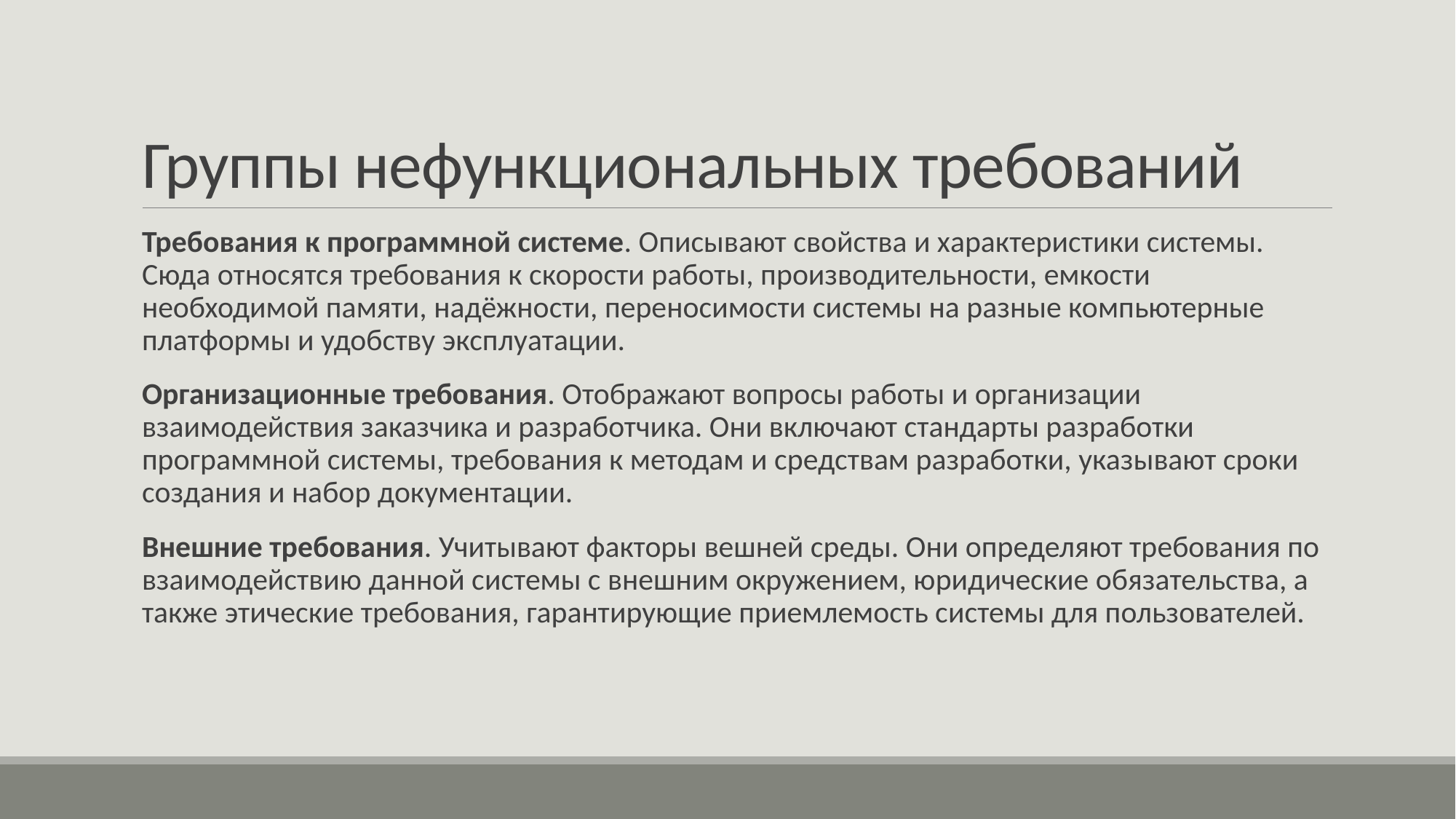

# Группы нефункциональных требований
Требования к программной системе. Описывают свойства и характеристики системы. Сюда относятся требования к скорости работы, производительности, емкости необходимой памяти, надёжности, переносимости системы на разные компьютерные платформы и удобству эксплуатации.
Организационные требования. Отображают вопросы работы и организации взаимодействия заказчика и разработчика. Они включают стандарты разработки программной системы, требования к методам и средствам разработки, указывают сроки создания и набор документации.
Внешние требования. Учитывают факторы вешней среды. Они определяют требования по взаимодействию данной системы с внешним окружением, юридические обязательства, а также этические требования, гарантирующие приемлемость системы для пользователей.